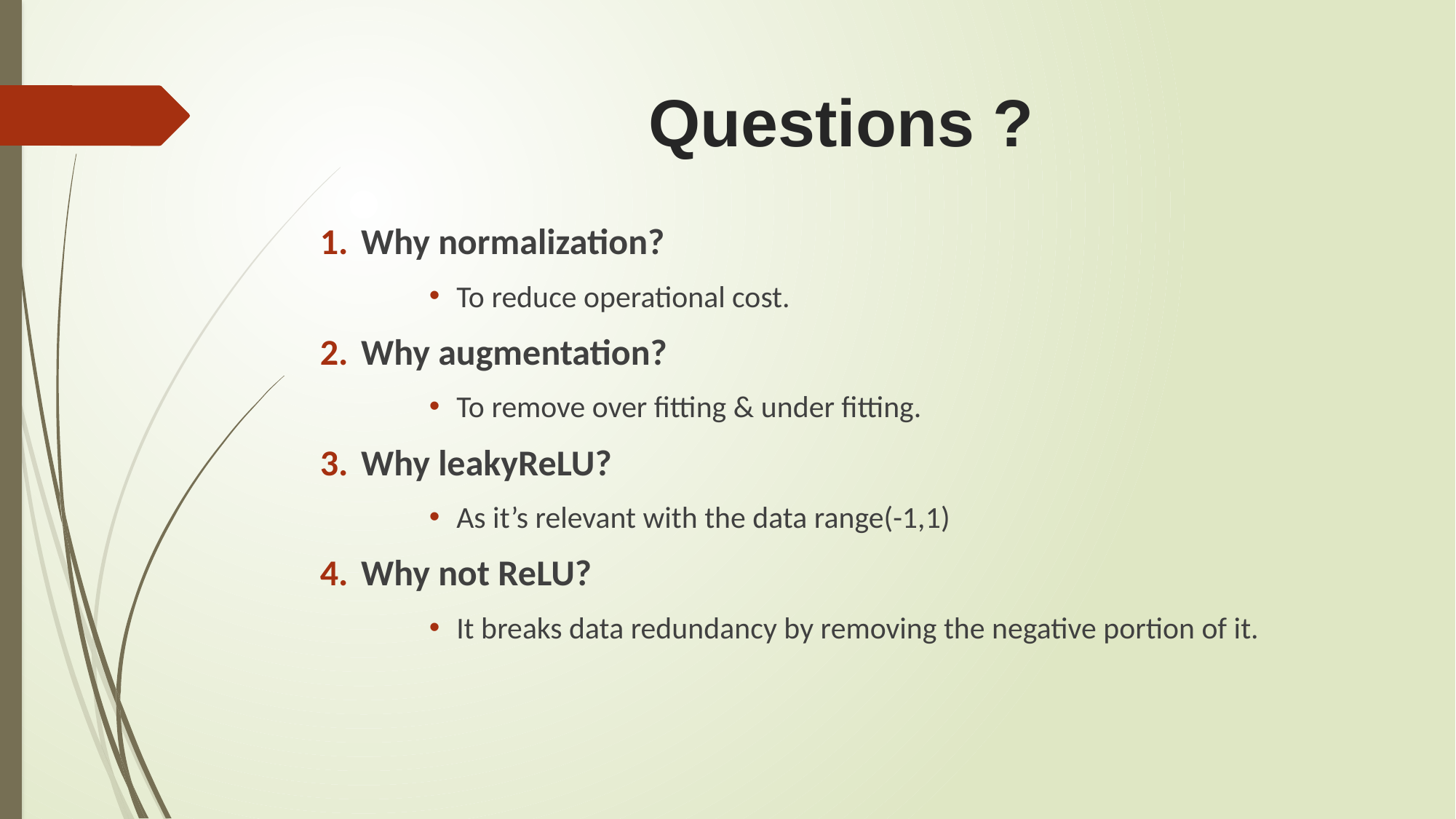

# Questions ?
Why normalization?
To reduce operational cost.
Why augmentation?
To remove over fitting & under fitting.
Why leakyReLU?
As it’s relevant with the data range(-1,1)
Why not ReLU?
It breaks data redundancy by removing the negative portion of it.